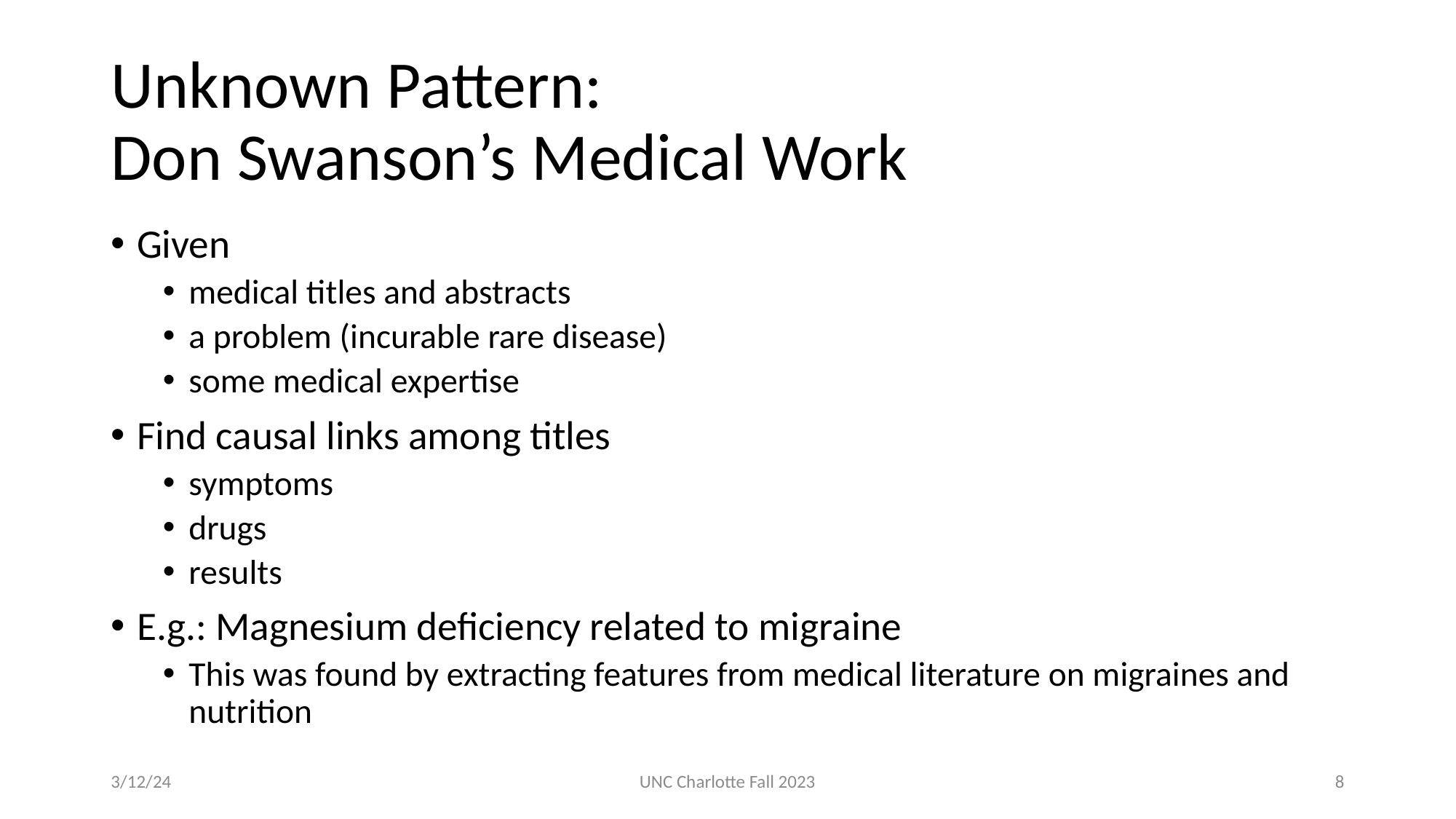

# Unknown Pattern: Don Swanson’s Medical Work
Given
medical titles and abstracts
a problem (incurable rare disease)
some medical expertise
Find causal links among titles
symptoms
drugs
results
E.g.: Magnesium deficiency related to migraine
This was found by extracting features from medical literature on migraines and nutrition

3/12/24
UNC Charlotte Fall 2023
8